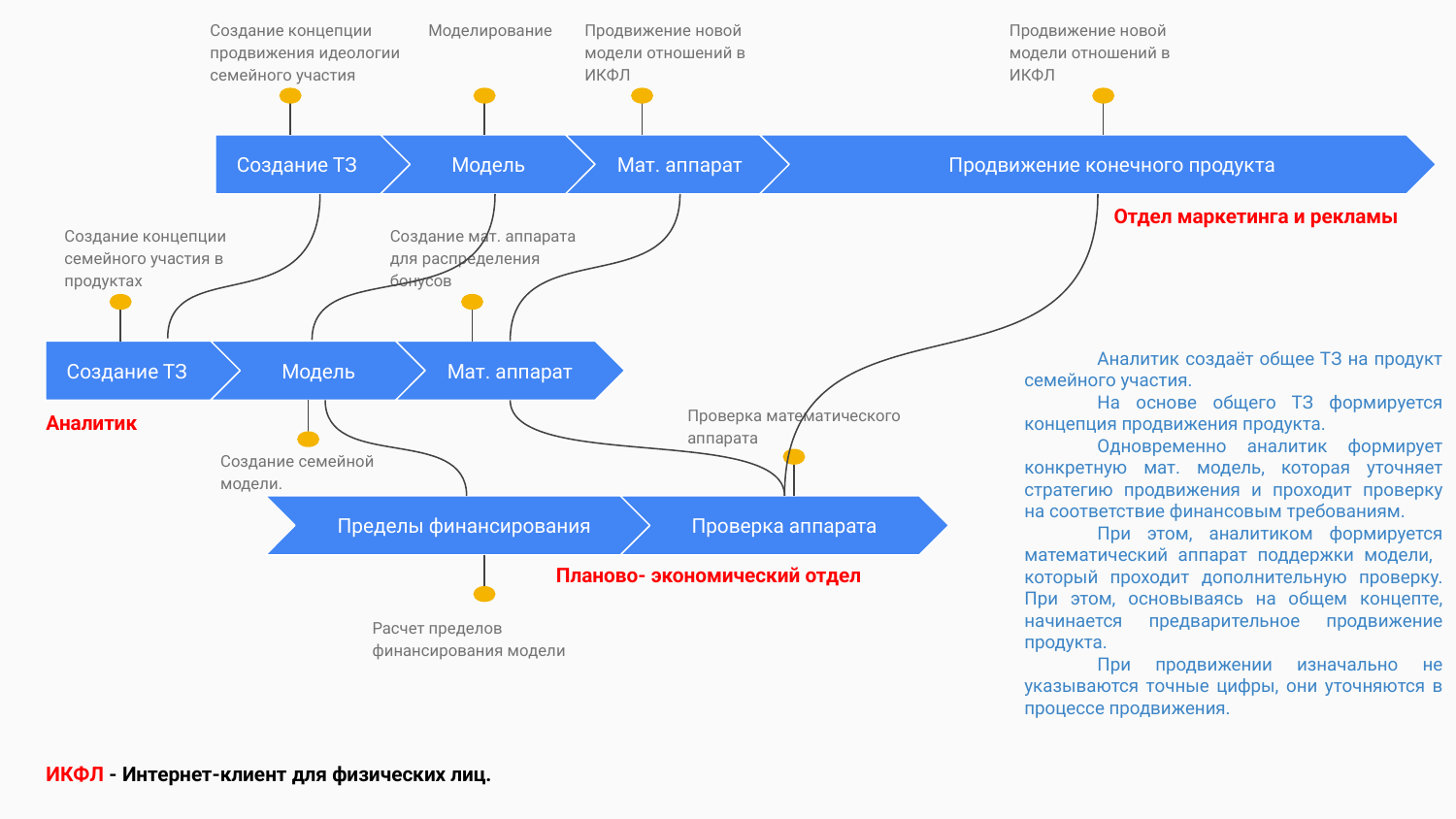

Создание концепции продвижения идеологии семейного участия
Моделирование
Продвижение новой модели отношений в ИКФЛ

Продвижение новой модели отношений в ИКФЛ

Мат. аппарат
Продвижение конечного продукта
Создание ТЗ
Модель
Отдел маркетинга и рекламы
Создание концепции семейного участия в продуктах
Создание мат. аппарата для распределения бонусов

Аналитик создаёт общее ТЗ на продукт семейного участия.
На основе общего ТЗ формируется концепция продвижения продукта.
Одновременно аналитик формирует конкретную мат. модель, которая уточняет стратегию продвижения и проходит проверку на соответствие финансовым требованиям.
При этом, аналитиком формируется математический аппарат поддержки модели,  который проходит дополнительную проверку. При этом, основываясь на общем концепте, начинается предварительное продвижение продукта.
При продвижении изначально не указываются точные цифры, они уточняются в процессе продвижения.

Мат. аппарат
Создание ТЗ
Модель
Проверка математического аппарата

Аналитик

Создание семейной модели.

Пределы финансирования
Проверка аппарата
Планово- экономический отдел

Расчет пределов финансирования модели

ИКФЛ - Интернет-клиент для физических лиц.